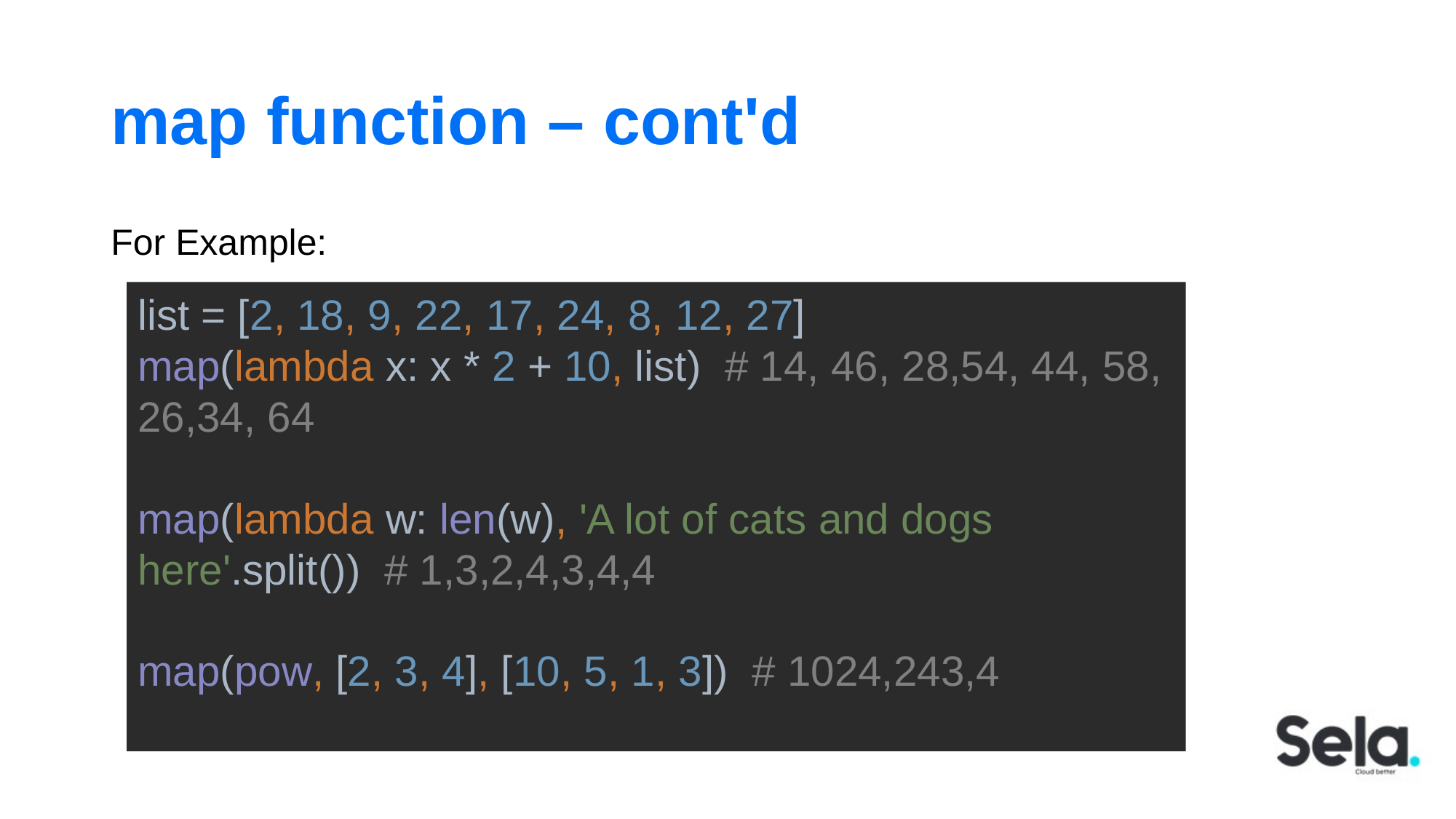

# map function – cont'd
For Example:

list = [2, 18, 9, 22, 17, 24, 8, 12, 27]
map(lambda x: x * 2 + 10, list)  # 14, 46, 28,54, 44, 58, 26,34, 64
map(lambda w: len(w), 'A lot of cats and dogs here'.split())  # 1,3,2,4,3,4,4
map(pow, [2, 3, 4], [10, 5, 1, 3])  # 1024,243,4